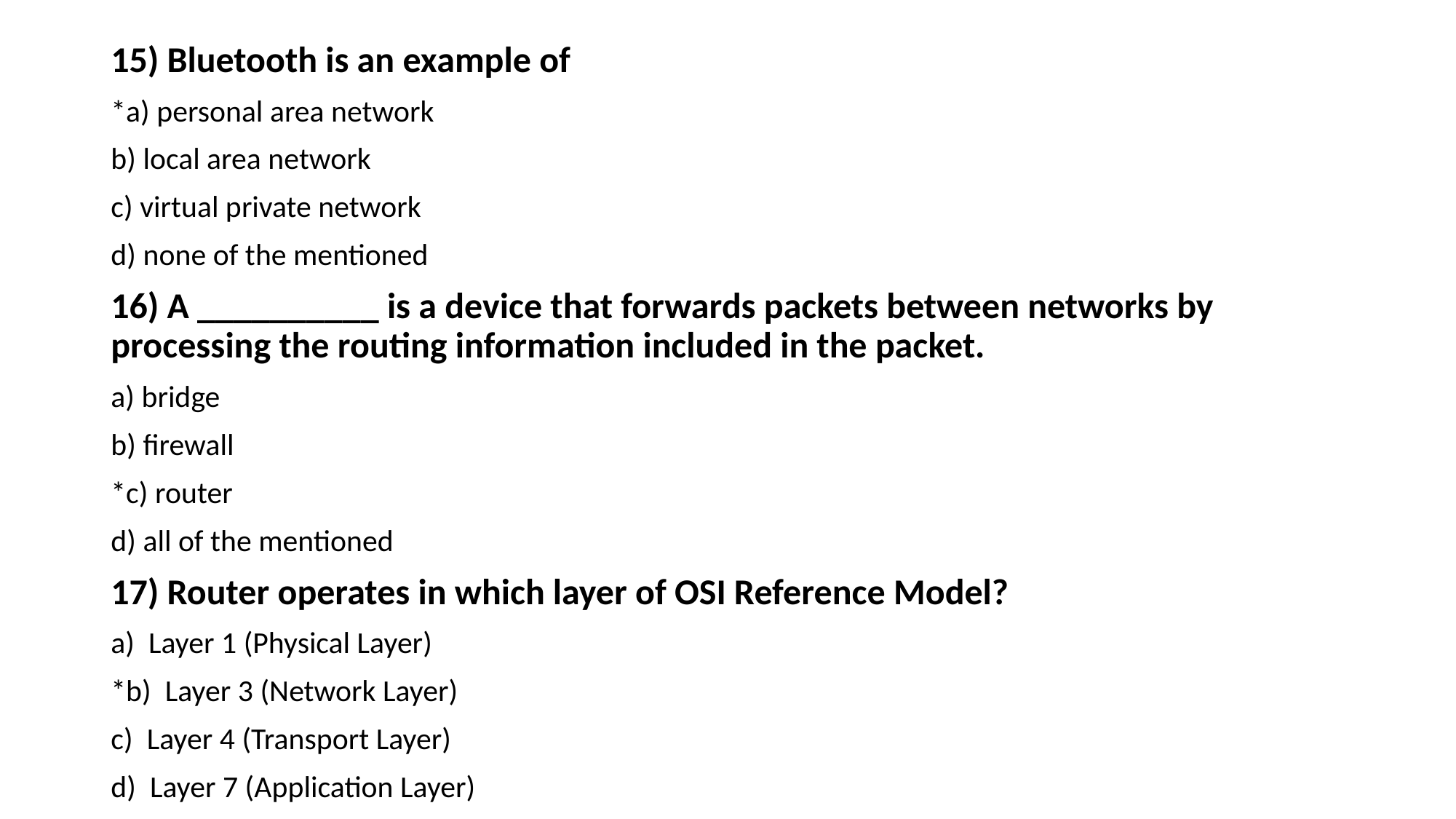

# .
15) Bluetooth is an example of
*a) personal area network
b) local area network
c) virtual private network
d) none of the mentioned
16) A __________ is a device that forwards packets between networks by processing the routing information included in the packet.
a) bridge
b) firewall
*c) router
d) all of the mentioned
17) Router operates in which layer of OSI Reference Model?
a)  Layer 1 (Physical Layer)
*b)  Layer 3 (Network Layer)
c)  Layer 4 (Transport Layer)
d)  Layer 7 (Application Layer)